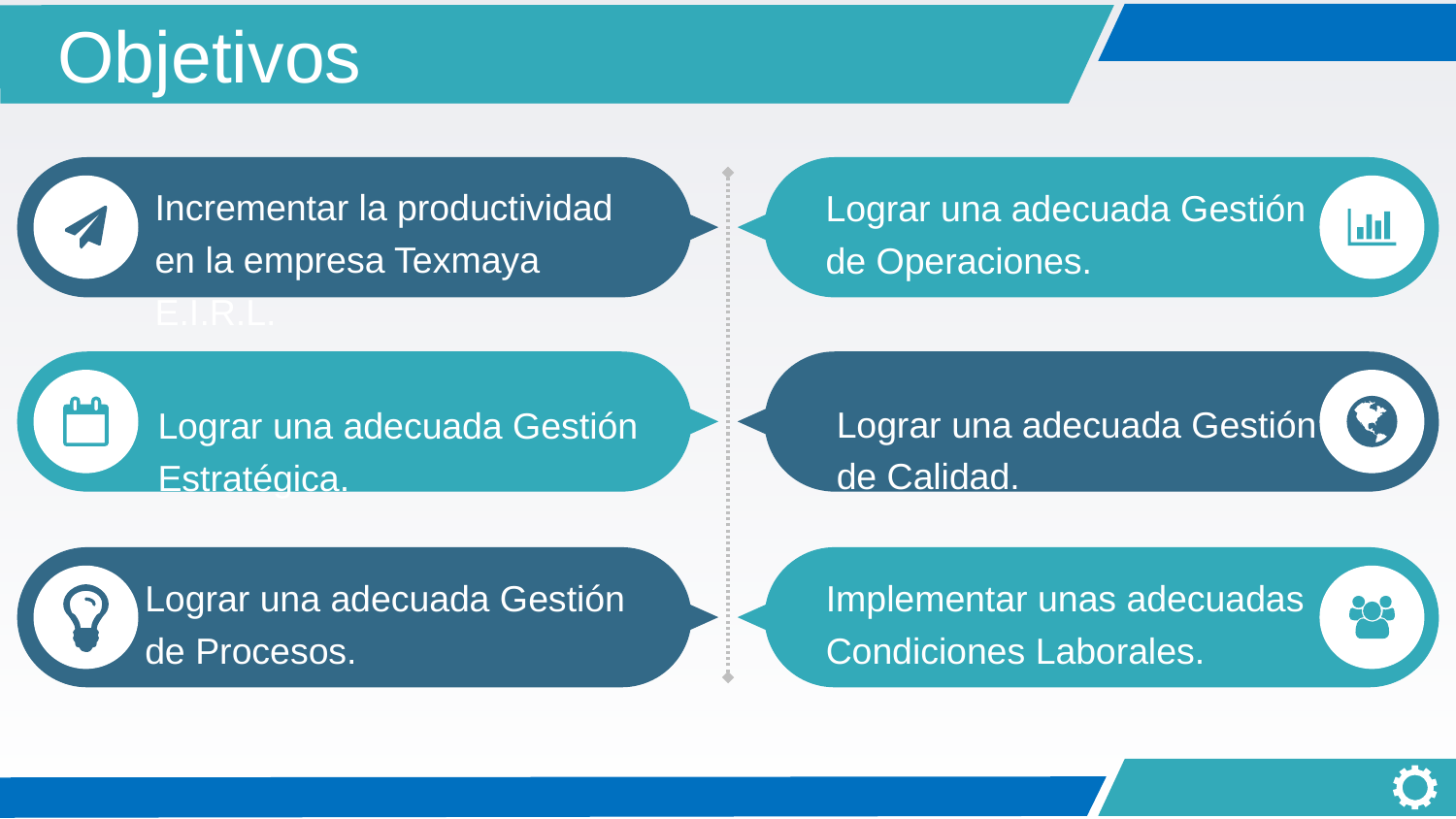

Objetivos

Incrementar la productividad en la empresa Texmaya E.I.R.L.
Lograr una adecuada Gestión de Operaciones.
Lograr una adecuada Gestión de Calidad.
Lograr una adecuada Gestión Estratégica.
Lograr una adecuada Gestión de Procesos.
Implementar unas adecuadas Condiciones Laborales.